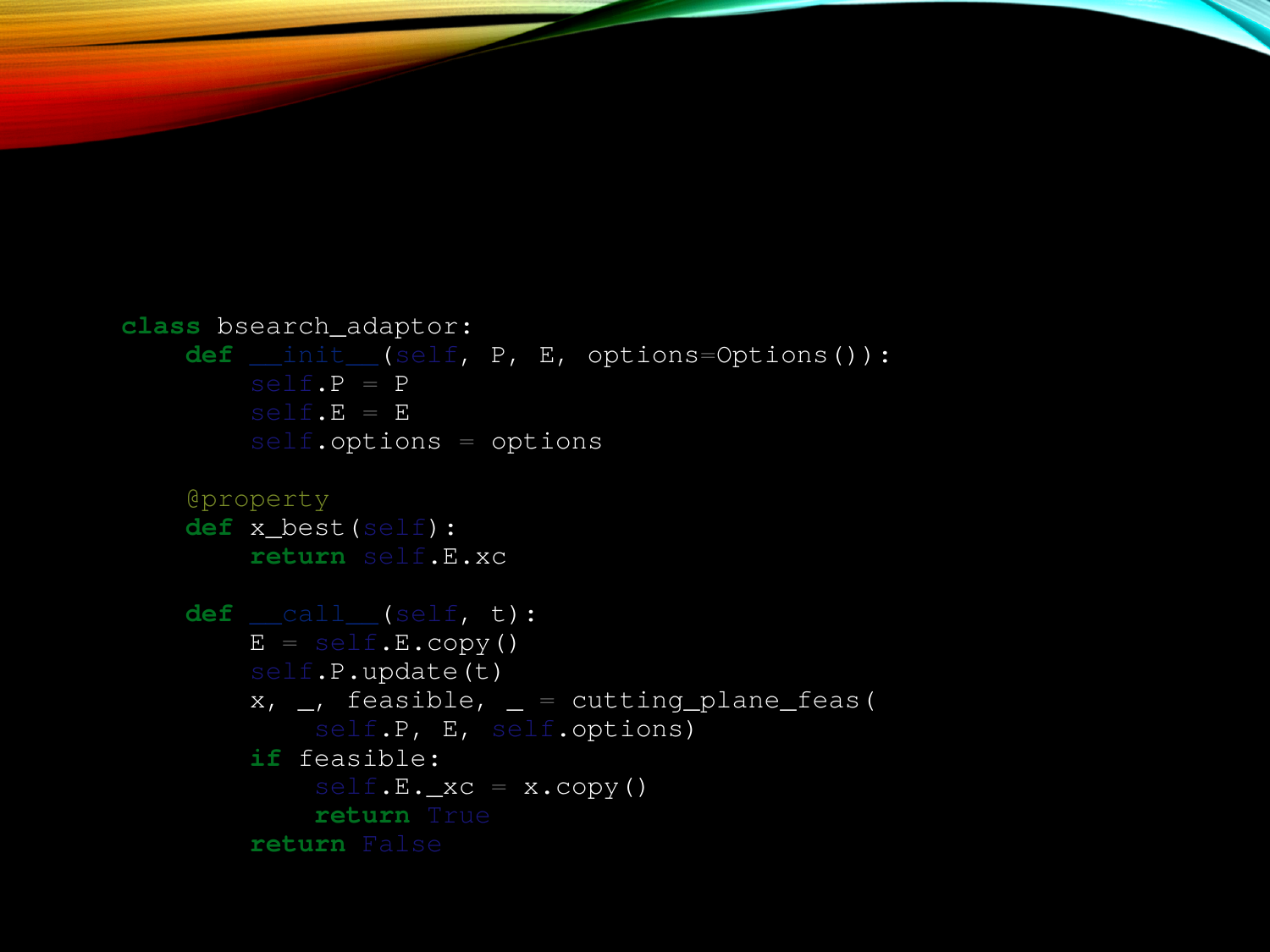

class bsearch_adaptor:
    def __init__(self, P, E, options=Options()):
        self.P = P
        self.E = E
        self.options = options
    @property
    def x_best(self):
        return self.E.xc
    def __call__(self, t):
        E = self.E.copy()
        self.P.update(t)
        x, _, feasible, _ = cutting_plane_feas(
            self.P, E, self.options)
        if feasible:
            self.E._xc = x.copy()
            return True
        return False